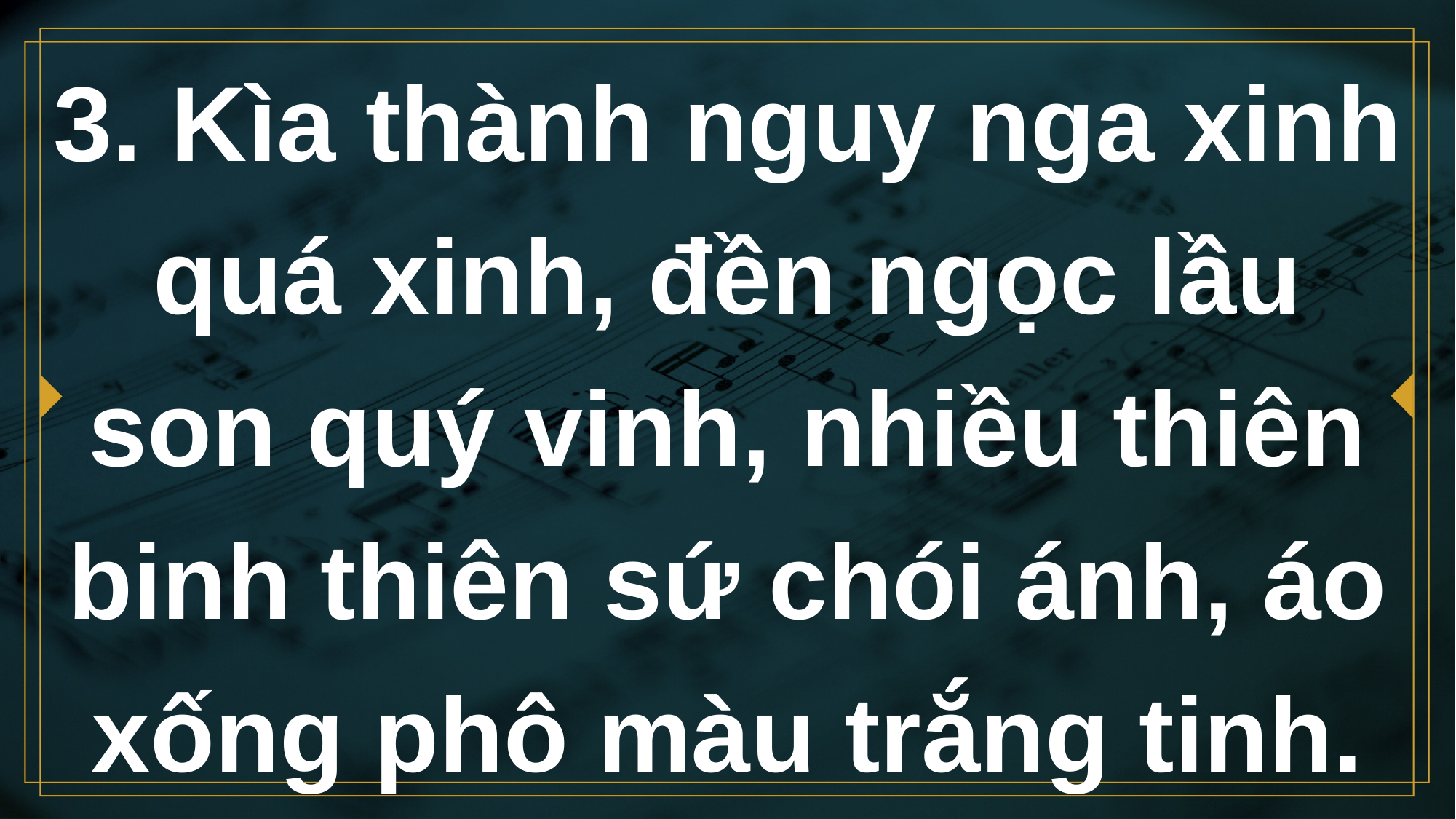

# 3. Kìa thành nguy nga xinh quá xinh, đền ngọc lầu son quý vinh, nhiều thiên binh thiên sứ chói ánh, áo xống phô màu trắng tinh.